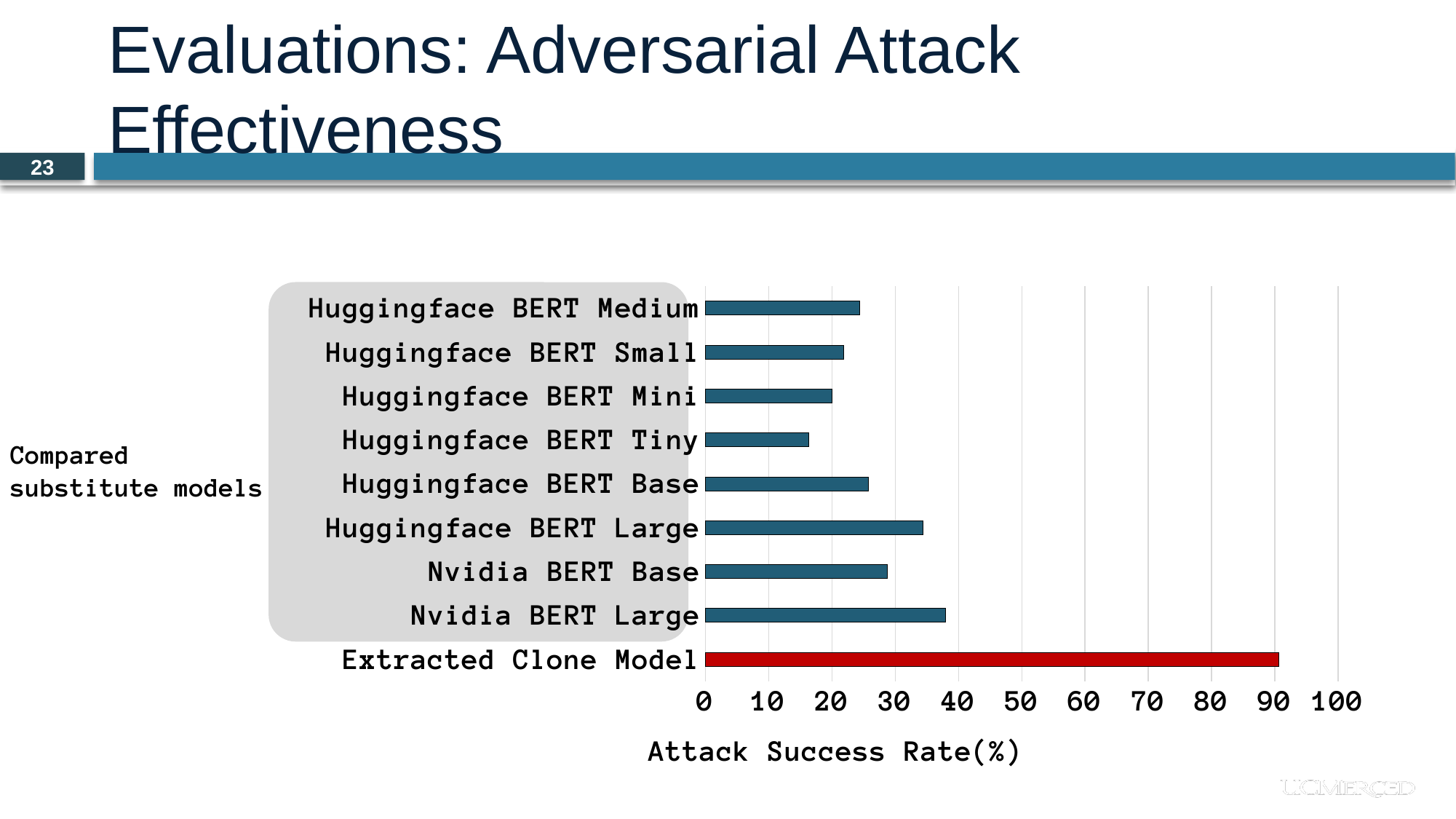

Evaluations: Adversarial Attack Effectiveness
23

### Chart

| Category | Attack Success Rate (%) |
|---|---|
| Extracted Clone Model | 90.62 |
| Nvidia BERT Large | 37.98 |
| Nvidia BERT Base | 28.71 |
| Huggingface BERT Large | 34.34 |
| Huggingface BERT Base | 25.79 |
| Huggingface BERT Tiny | 16.29 |
| Huggingface BERT Mini | 20.01 |
| Huggingface BERT Small | 21.83 |
| Huggingface BERT Medium | 24.42 |
Compared
substitute models